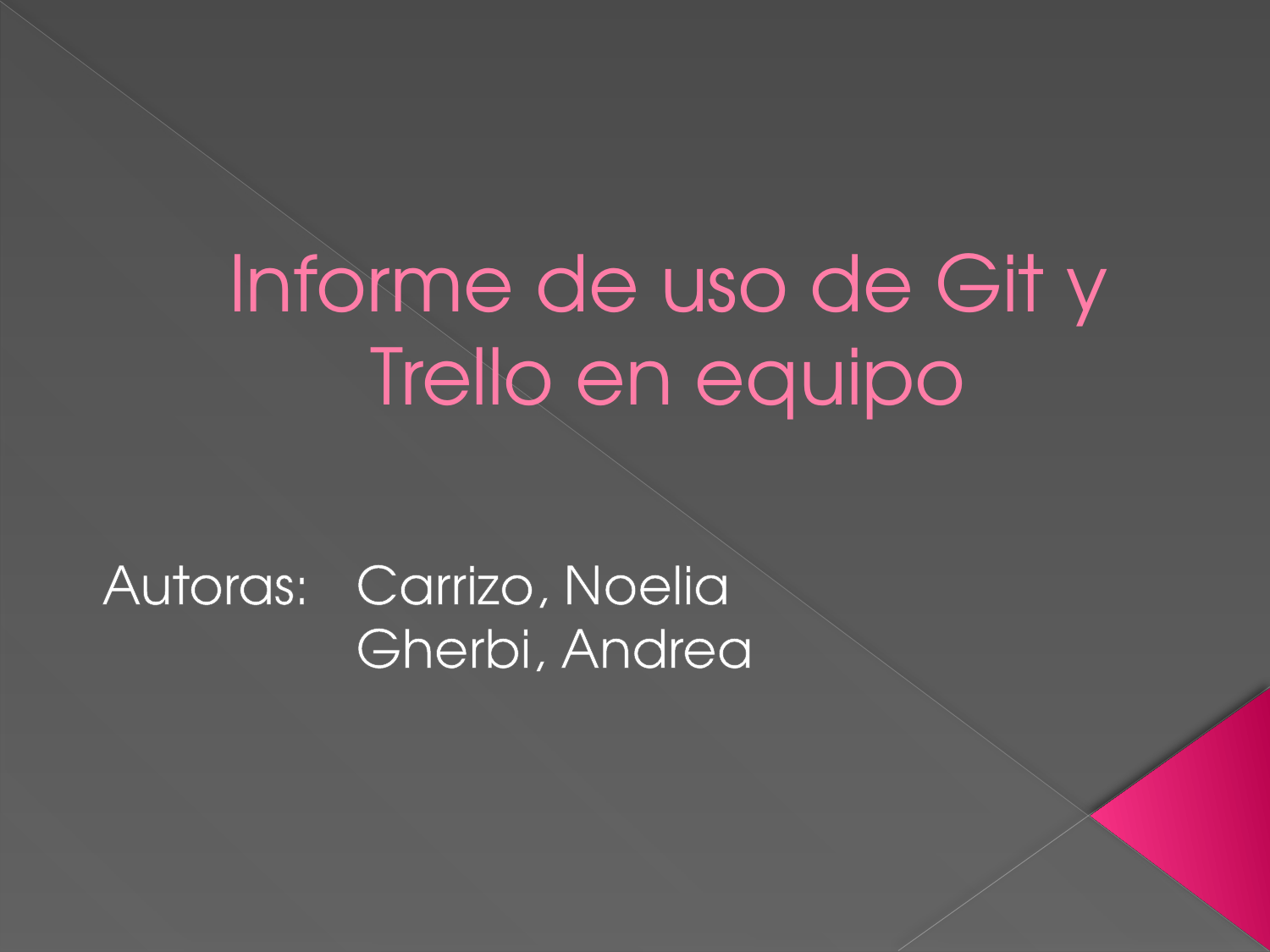

# Informe de uso de Git y Trello en equipo
Autoras: 	Carrizo, Noelia
		Gherbi, Andrea